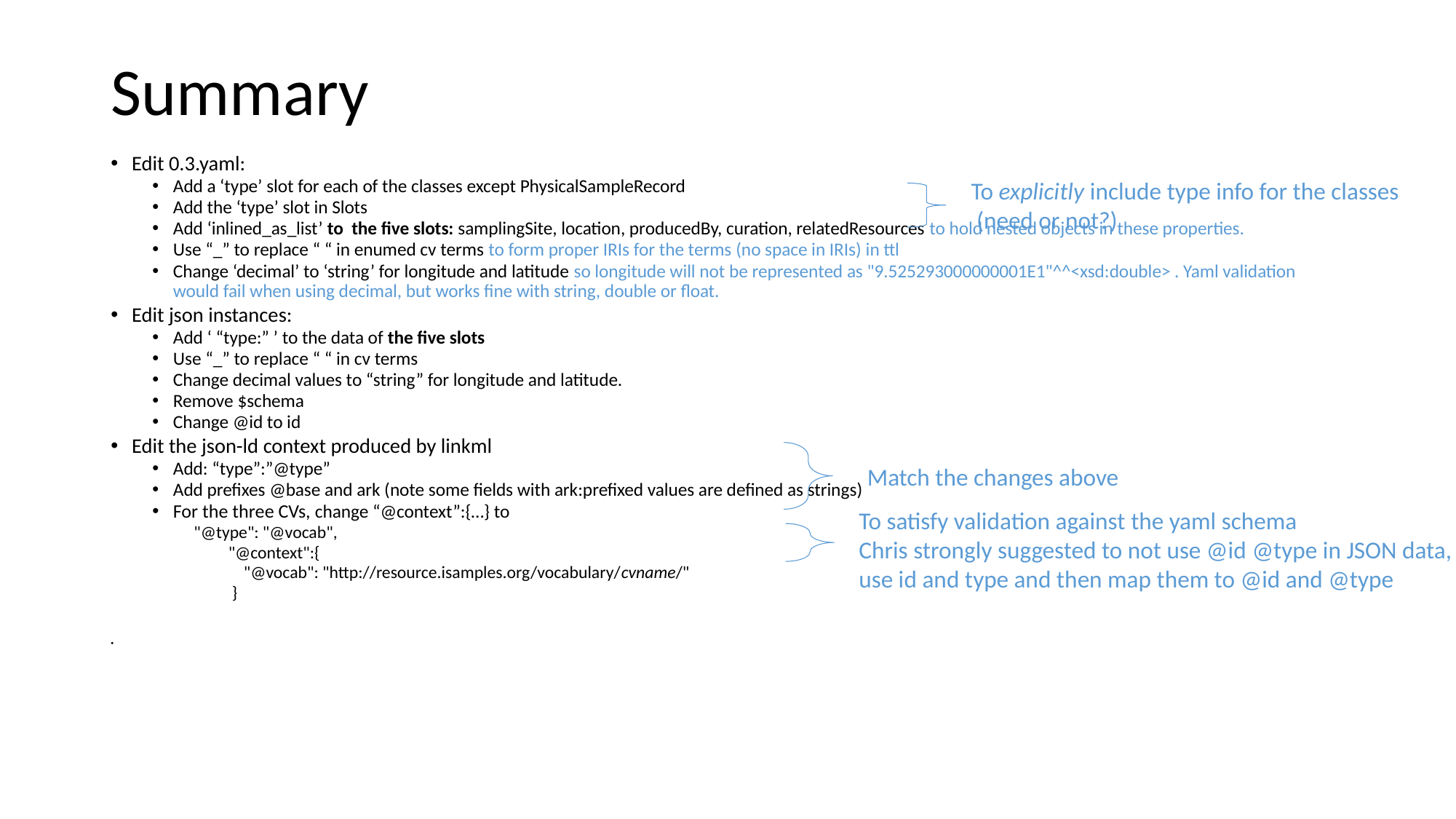

# Summary
Edit 0.3.yaml:
Add a ‘type’ slot for each of the classes except PhysicalSampleRecord
Add the ‘type’ slot in Slots
Add ‘inlined_as_list’ to  the five slots: samplingSite, location, producedBy, curation, relatedResources to hold nested objects in these properties.
Use “_” to replace “ “ in enumed cv terms to form proper IRIs for the terms (no space in IRIs) in ttl
Change ‘decimal’ to ‘string’ for longitude and latitude so longitude will not be represented as "9.525293000000001E1"^^<xsd:double> . Yaml validation would fail when using decimal, but works fine with string, double or float.
Edit json instances:
Add ‘ “type:” ’ to the data of the five slots
Use “_” to replace “ “ in cv terms
Change decimal values to “string” for longitude and latitude.
Remove $schema
Change @id to id
Edit the json-ld context produced by linkml
Add: “type”:”@type”
Add prefixes @base and ark (note some fields with ark:prefixed values are defined as strings)
For the three CVs, change “@context”:{…} to
"@type": "@vocab",
         "@context":{
             "@vocab": "http://resource.isamples.org/vocabulary/cvname/"
          }

To explicitly include type info for the classes
 (need or not?)

Match the changes above
To satisfy validation against the yaml schema
Chris strongly suggested to not use @id @type in JSON data,
use id and type and then map them to @id and @type